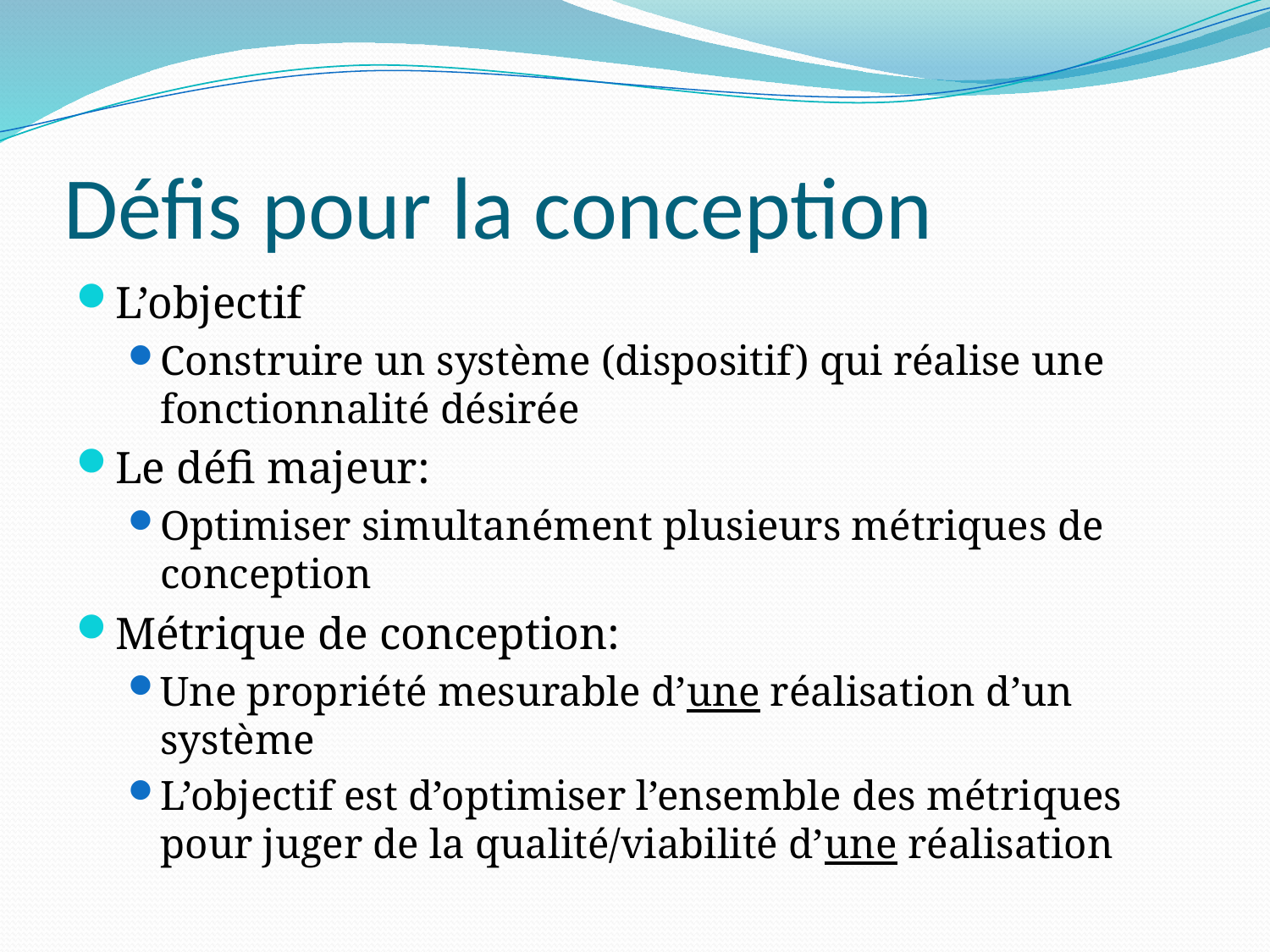

# Défis pour la conception
L’objectif
Construire un système (dispositif) qui réalise une fonctionnalité désirée
Le défi majeur:
Optimiser simultanément plusieurs métriques de conception
Métrique de conception:
Une propriété mesurable d’une réalisation d’un système
L’objectif est d’optimiser l’ensemble des métriques pour juger de la qualité/viabilité d’une réalisation